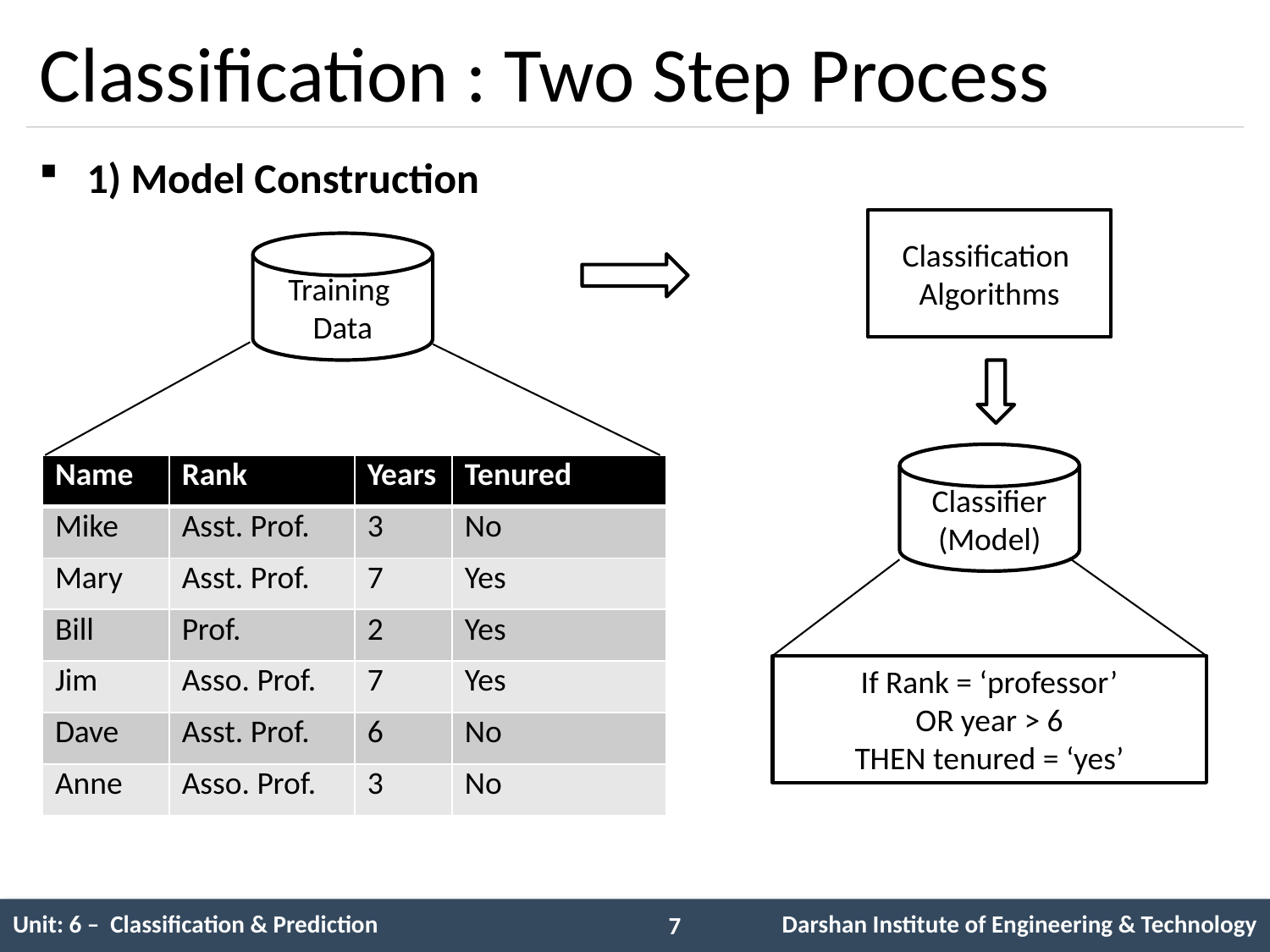

# Classification : Two Step Process
1) Model Construction
Classification
Algorithms
Training
Data

Classifier
(Model)
| Name | Rank | Years | Tenured |
| --- | --- | --- | --- |
| Mike | Asst. Prof. | 3 | No |
| Mary | Asst. Prof. | 7 | Yes |
| Bill | Prof. | 2 | Yes |
| Jim | Asso. Prof. | 7 | Yes |
| Dave | Asst. Prof. | 6 | No |
| Anne | Asso. Prof. | 3 | No |
If Rank = ‘professor’
OR year > 6
THEN tenured = ‘yes’